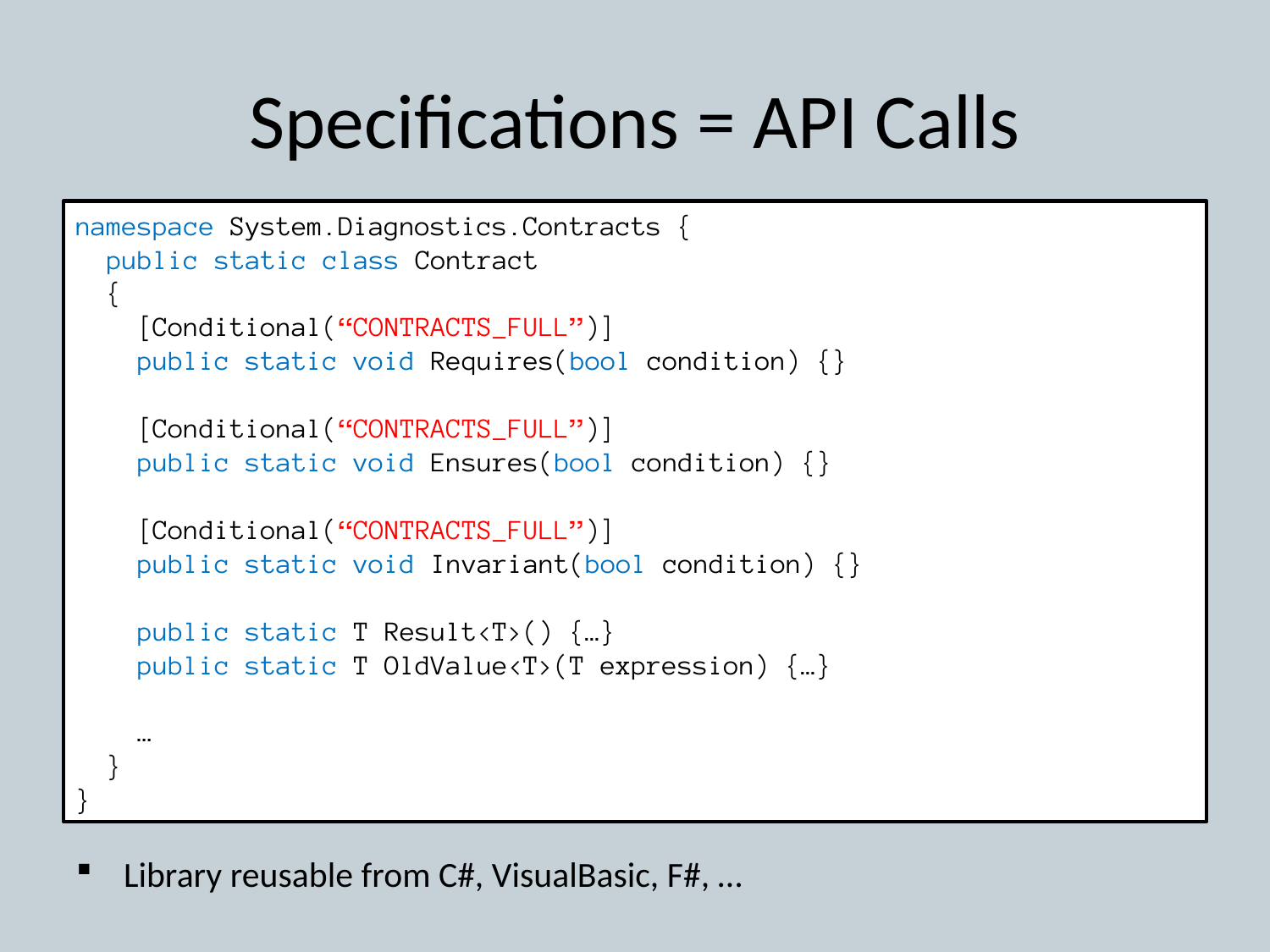

# Specifications = API Calls
namespace System.Diagnostics.Contracts {
  public static class Contract
  {
    [Conditional(“CONTRACTS_FULL”)]
    public static void Requires(bool condition) {}

    [Conditional(“CONTRACTS_FULL”)]
    public static void Ensures(bool condition) {}

    [Conditional(“CONTRACTS_FULL”)]
    public static void Invariant(bool condition) {}

    public static T Result<T>() {…}
    public static T OldValue<T>(T expression) {…}

    …
  }
}
Library reusable from C#, VisualBasic, F#, …